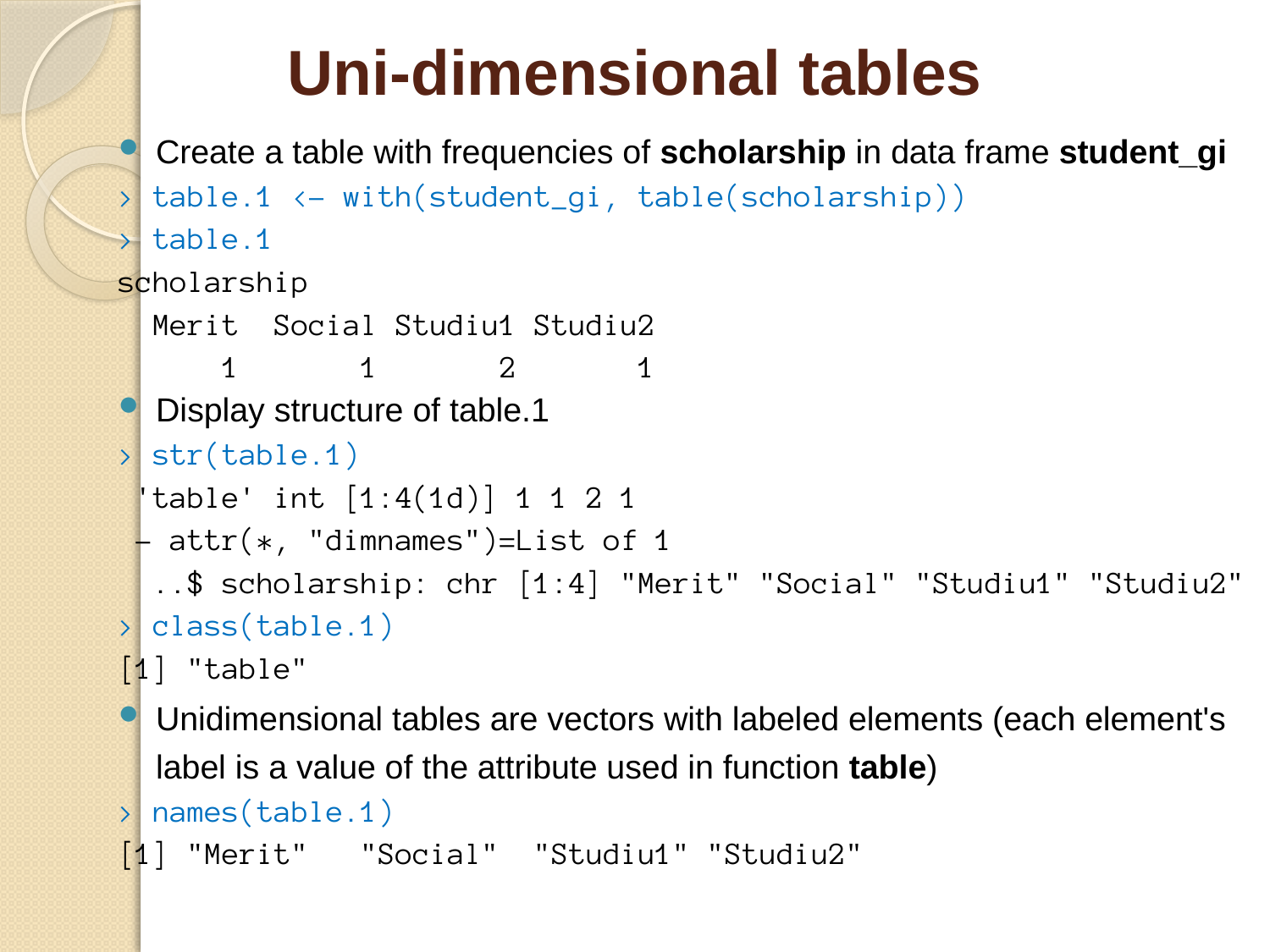

# Uni-dimensional tables
Create a table with frequencies of scholarship in data frame student_gi
> table.1 <- with(student_gi, table(scholarship))
> table.1
scholarship
  Merit  Social Studiu1 Studiu2
      1       1       2       1
Display structure of table.1
> str(table.1)
 'table' int [1:4(1d)] 1 1 2 1
 - attr(*, "dimnames")=List of 1
  ..$ scholarship: chr [1:4] "Merit" "Social" "Studiu1" "Studiu2"
> class(table.1)
[1] "table"
Unidimensional tables are vectors with labeled elements (each element's label is a value of the attribute used in function table)
> names(table.1)
[1] "Merit"   "Social"  "Studiu1" "Studiu2"